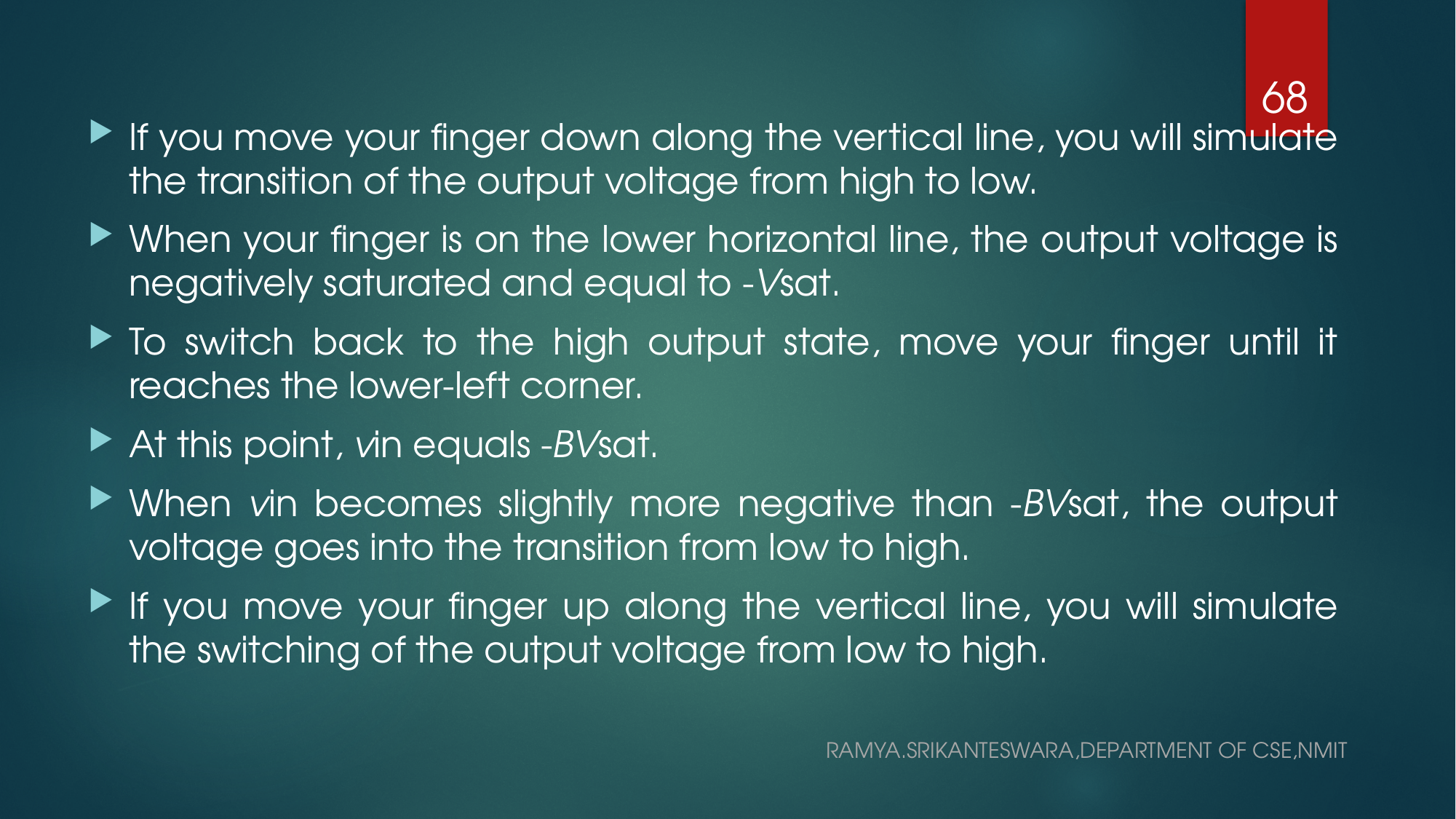

68
If you move your finger down along the vertical line, you will simulate the transition of the output voltage from high to low.
When your finger is on the lower horizontal line, the output voltage is negatively saturated and equal to -Vsat.
To switch back to the high output state, move your finger until it reaches the lower-left corner.
At this point, vin equals -BVsat.
When vin becomes slightly more negative than -BVsat, the output voltage goes into the transition from low to high.
If you move your finger up along the vertical line, you will simulate the switching of the output voltage from low to high.
RAMYA.SRIKANTESWARA,DEPARTMENT OF CSE,NMIT